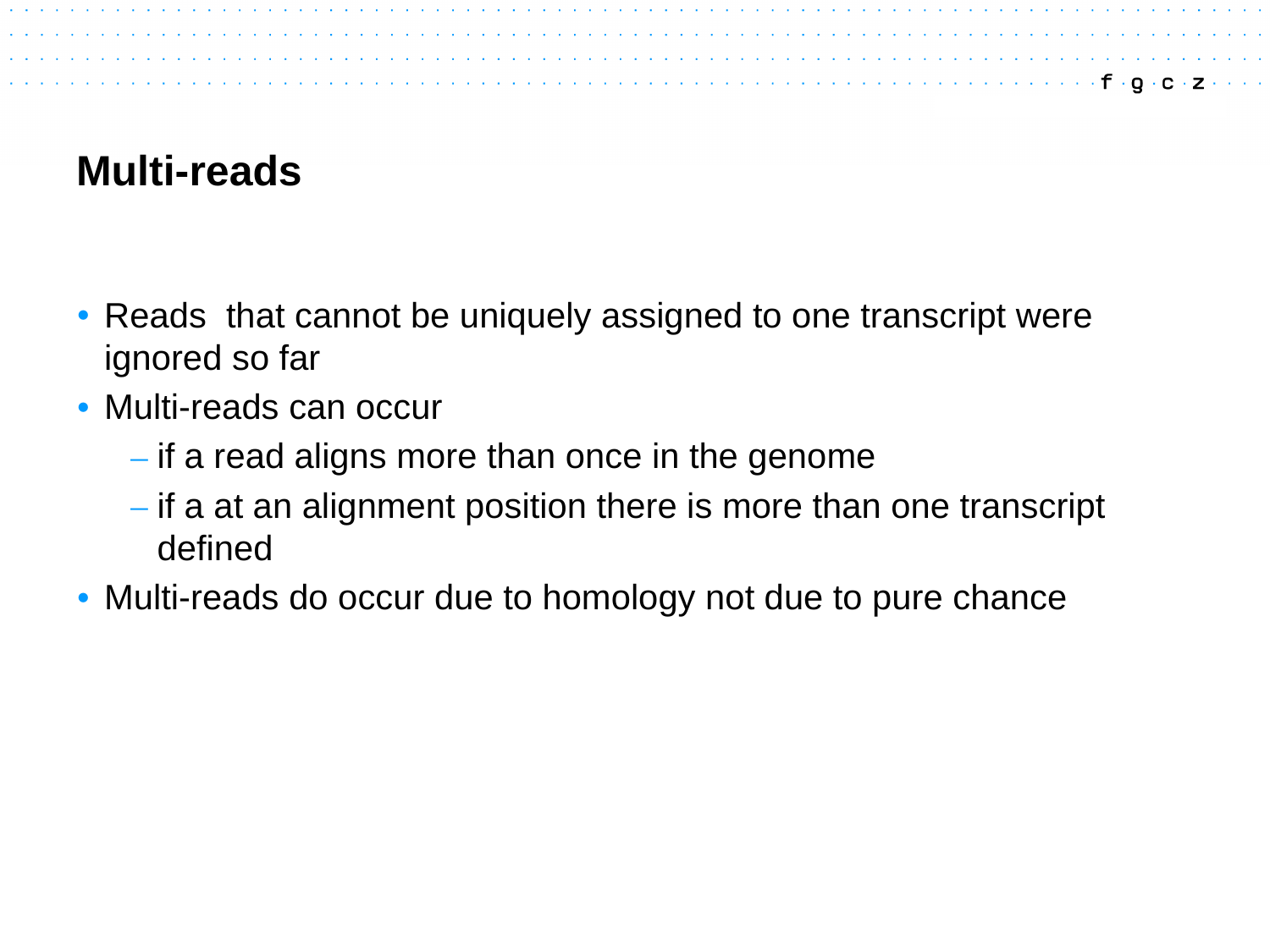

# Multi-reads
Reads  that cannot be uniquely assigned to one transcript were ignored so far
Multi-reads can occur
if a read aligns more than once in the genome
if a at an alignment position there is more than one transcript defined
Multi-reads do occur due to homology not due to pure chance